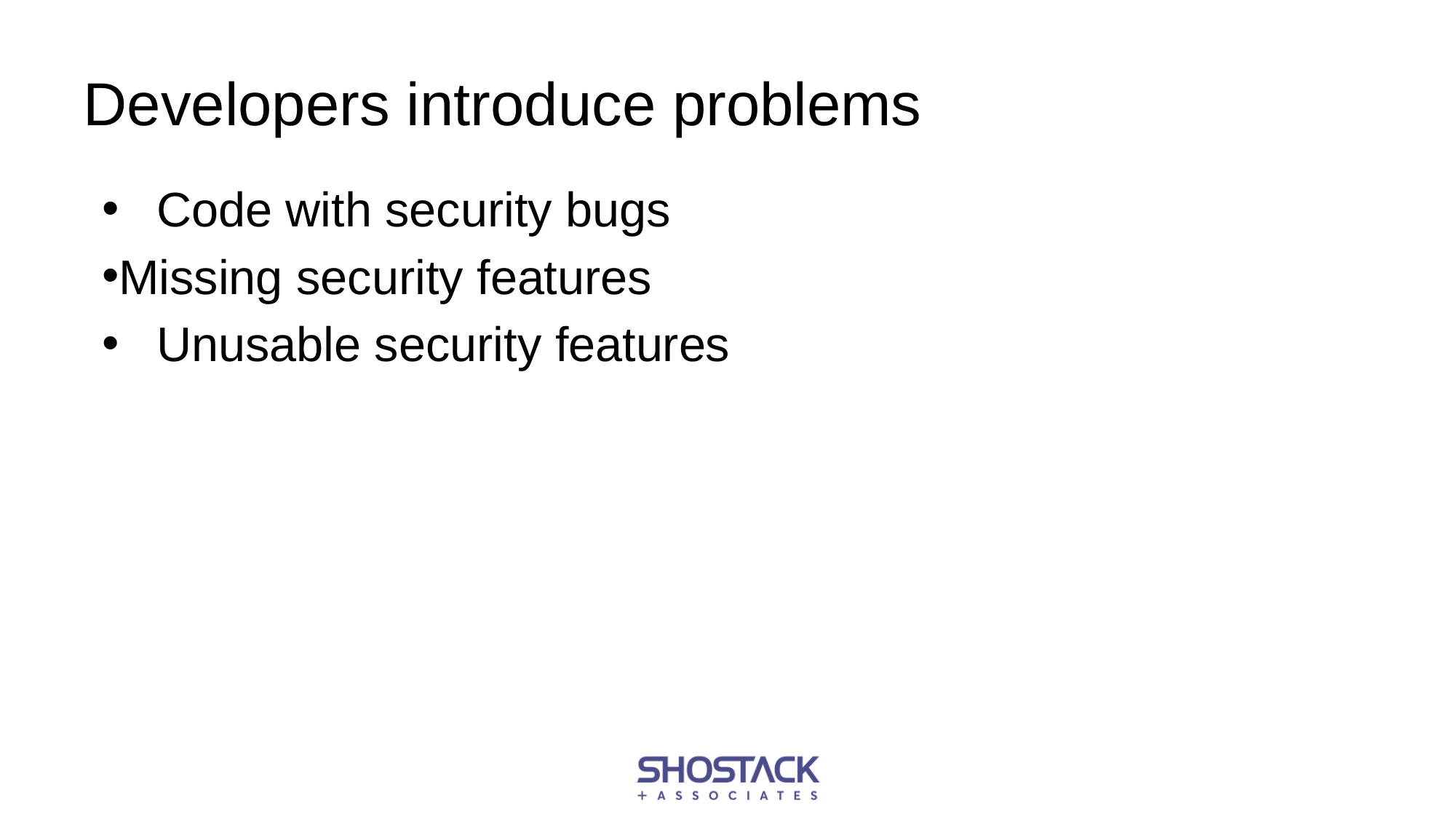

# Developers introduce problems
Code with security bugs
Missing security features
Unusable security features